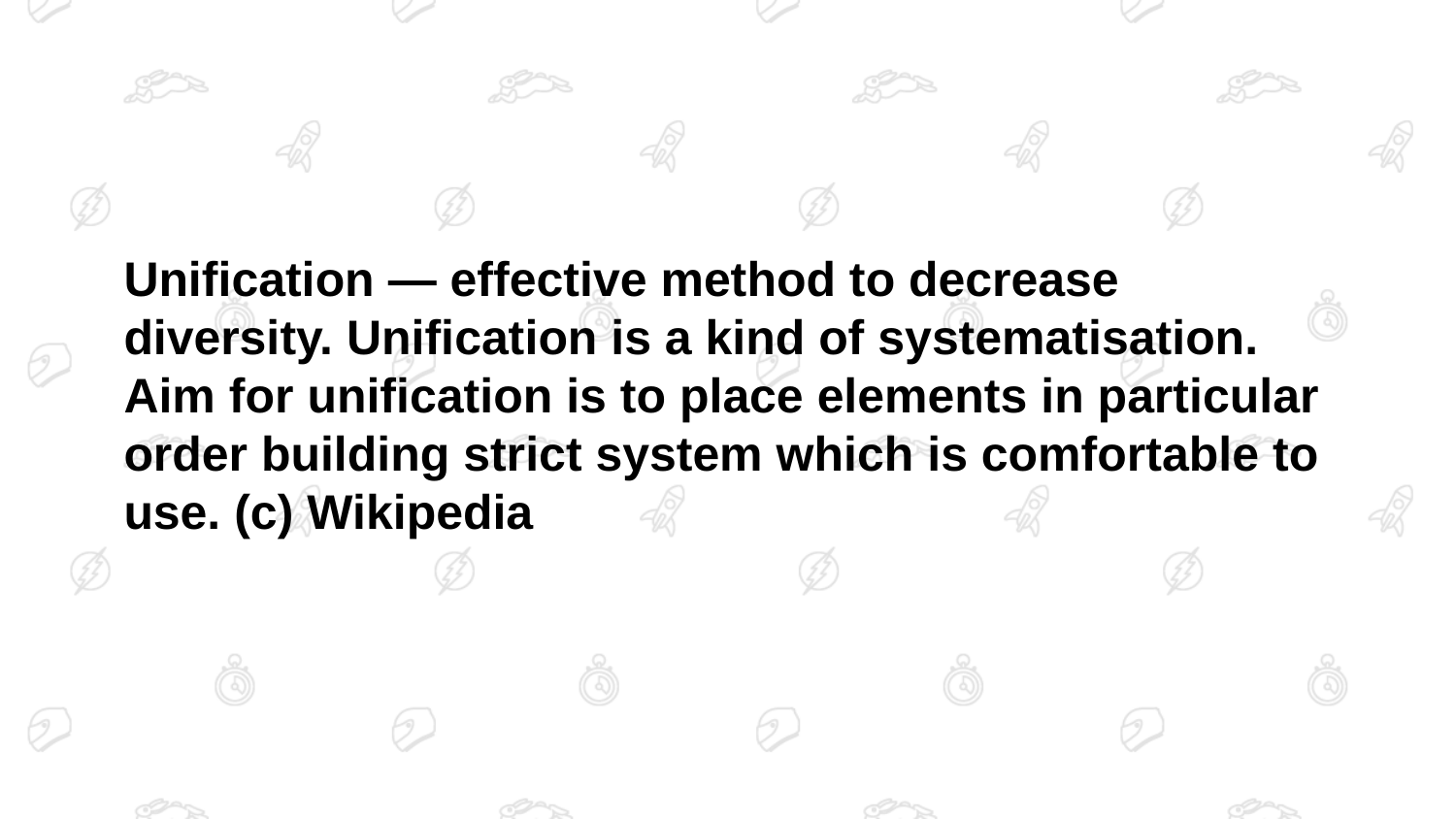

# Unification — effective method to decrease diversity. Unification is a kind of systematisation. Aim for unification is to place elements in particular order building strict system which is comfortable to use. (c) Wikipedia